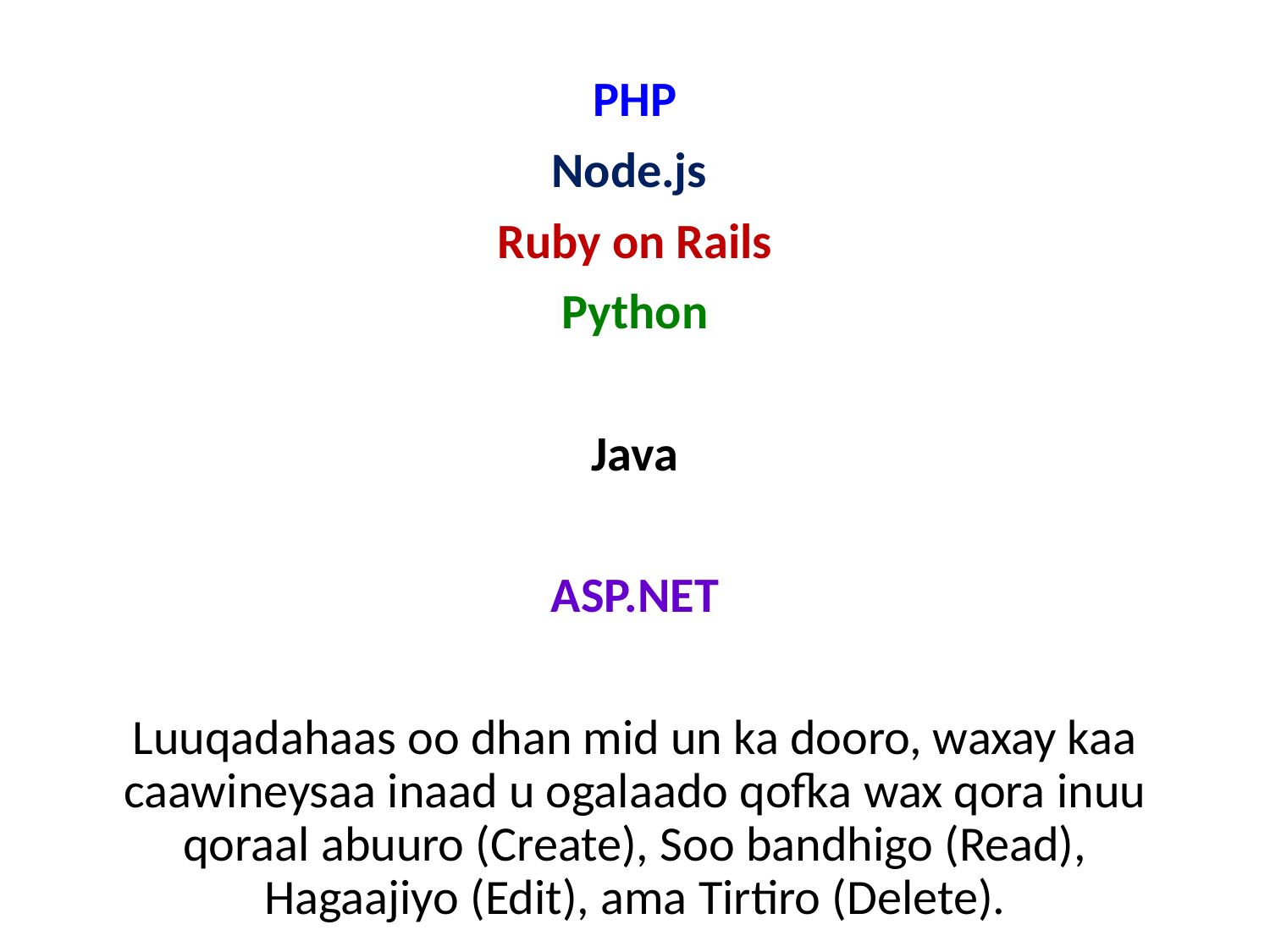

Qofka wuxuu dooran karaa luuqada asaga u fudud, waxaa ka mid ah luuqadahaas.

PHP
Node.js
Ruby on Rails
Python

Java

ASP.NET

Luuqadahaas oo dhan mid un ka dooro, waxay kaa caawineysaa inaad u ogalaado qofka wax qora inuu qoraal abuuro (Create), Soo bandhigo (Read), Hagaajiyo (Edit), ama Tirtiro (Delete).